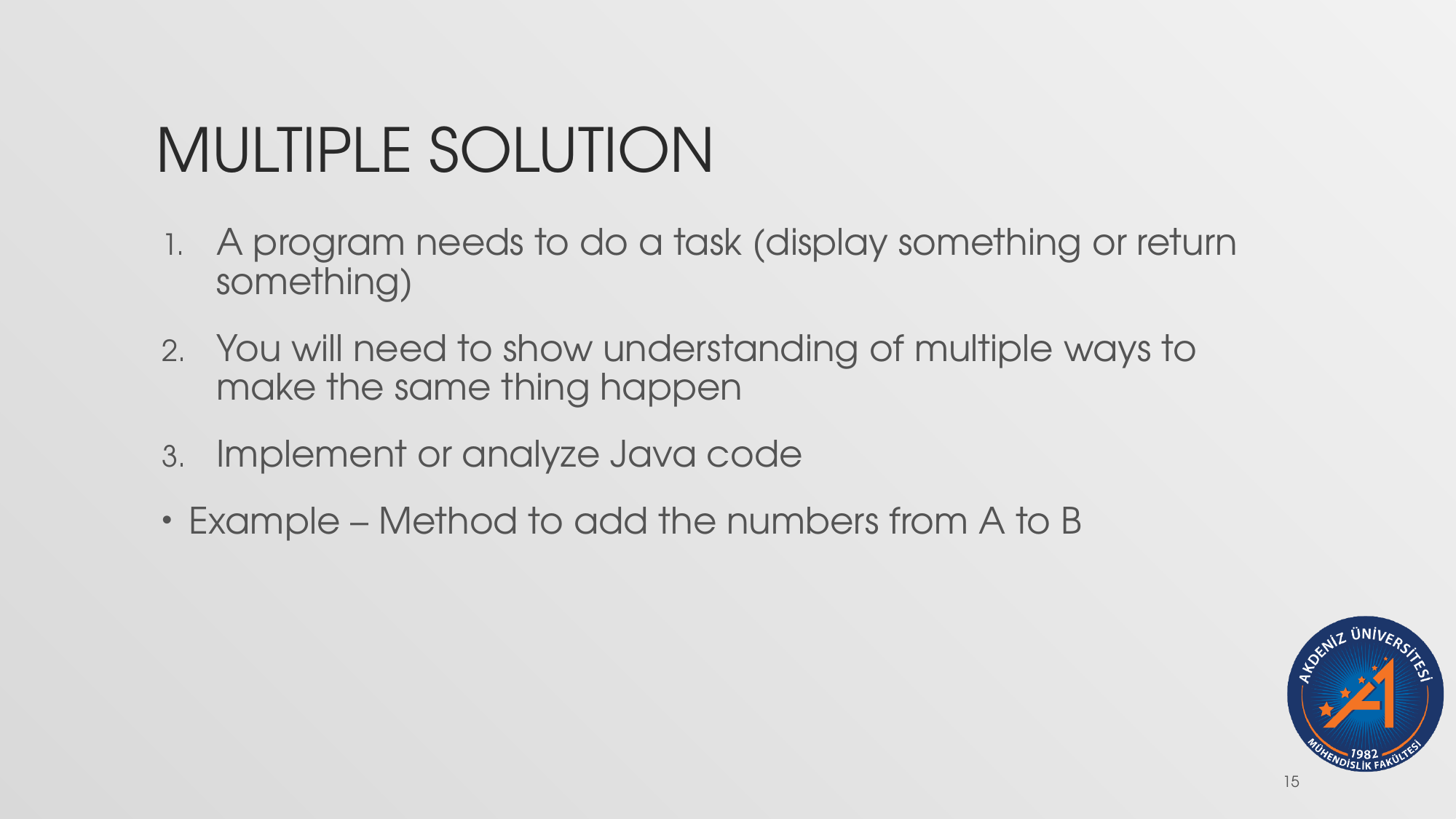

# Multiple Solution
A program needs to do a task (display something or return something)
You will need to show understanding of multiple ways to make the same thing happen
Implement or analyze Java code
Example – Method to add the numbers from A to B
15